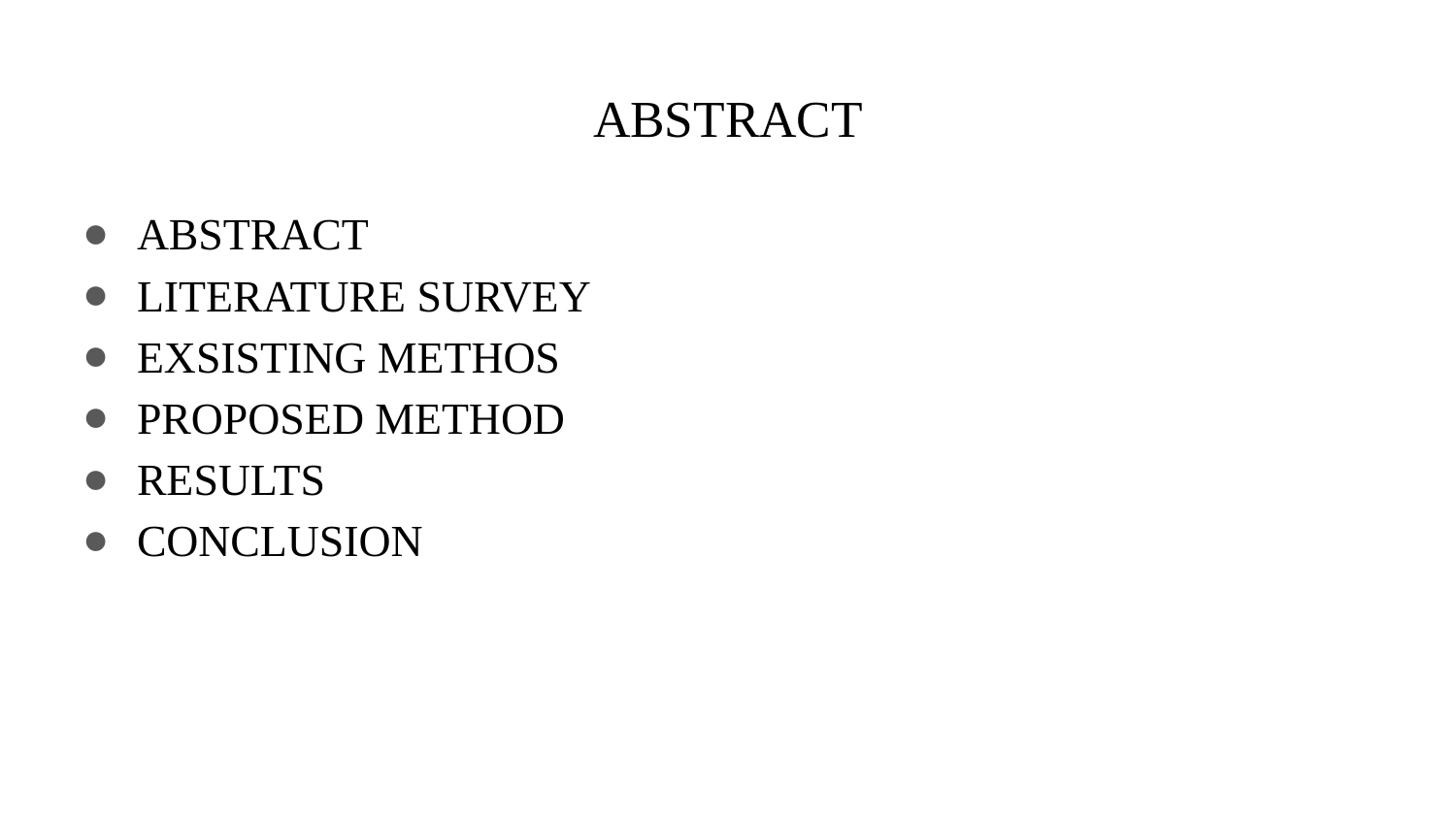

# ABSTRACT
ABSTRACT
LITERATURE SURVEY
EXSISTING METHOS
PROPOSED METHOD
RESULTS
CONCLUSION